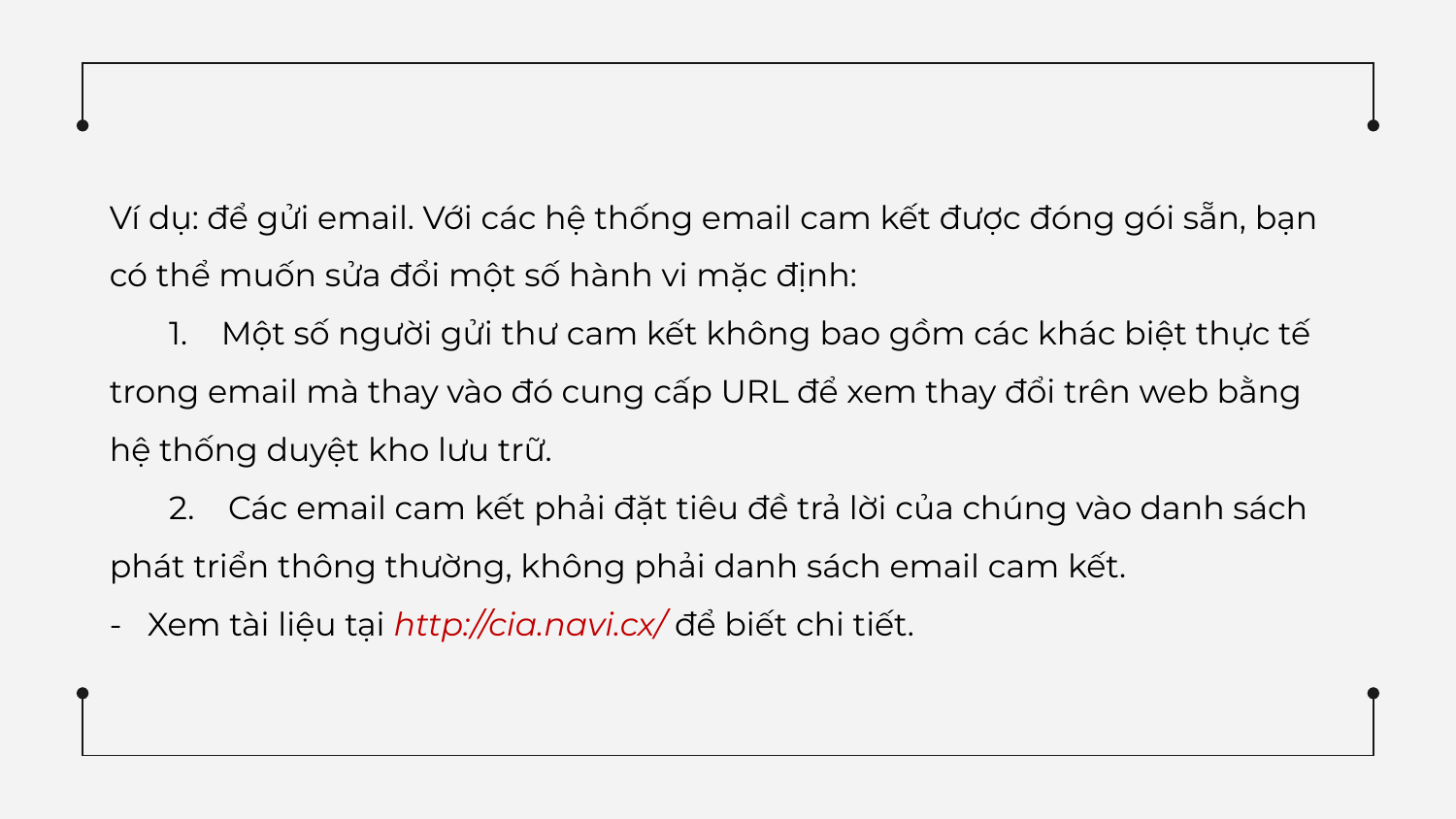

Ví dụ: để gửi email. Với các hệ thống email cam kết được đóng gói sẵn, bạn có thể muốn sửa đổi một số hành vi mặc định:
       1.    Một số người gửi thư cam kết không bao gồm các khác biệt thực tế trong email mà thay vào đó cung cấp URL để xem thay đổi trên web bằng hệ thống duyệt kho lưu trữ.
       2.    Các email cam kết phải đặt tiêu đề trả lời của chúng vào danh sách phát triển thông thường, không phải danh sách email cam kết.
-   Xem tài liệu tại http://cia.navi.cx/ để biết chi tiết.